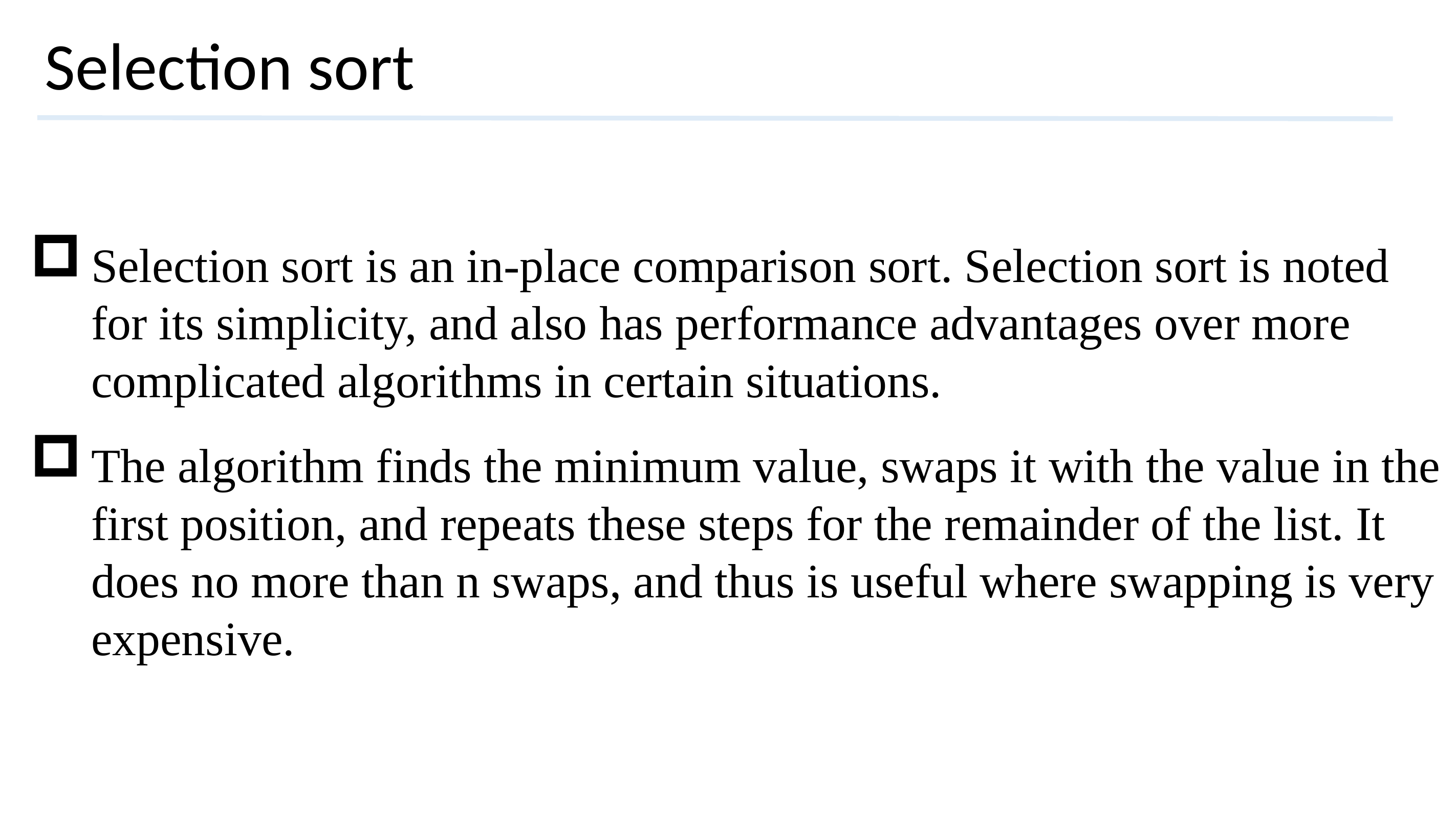

# Selection sort
Selection sort is an in-place comparison sort. Selection sort is noted for its simplicity, and also has performance advantages over more complicated algorithms in certain situations.
The algorithm finds the minimum value, swaps it with the value in the first position, and repeats these steps for the remainder of the list. It does no more than n swaps, and thus is useful where swapping is very expensive.